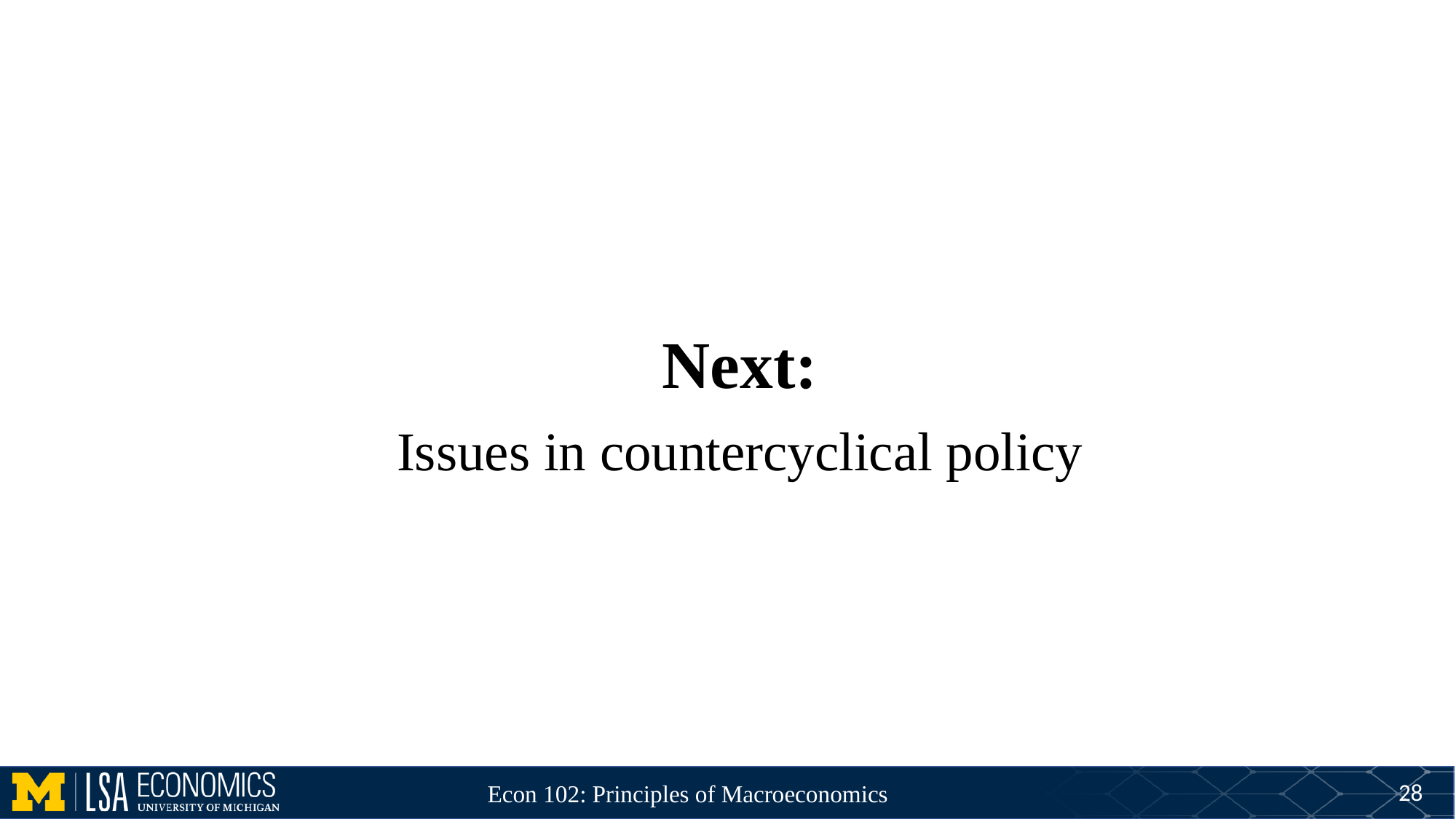

Next:
Issues in countercyclical policy
28
Econ 102: Principles of Macroeconomics